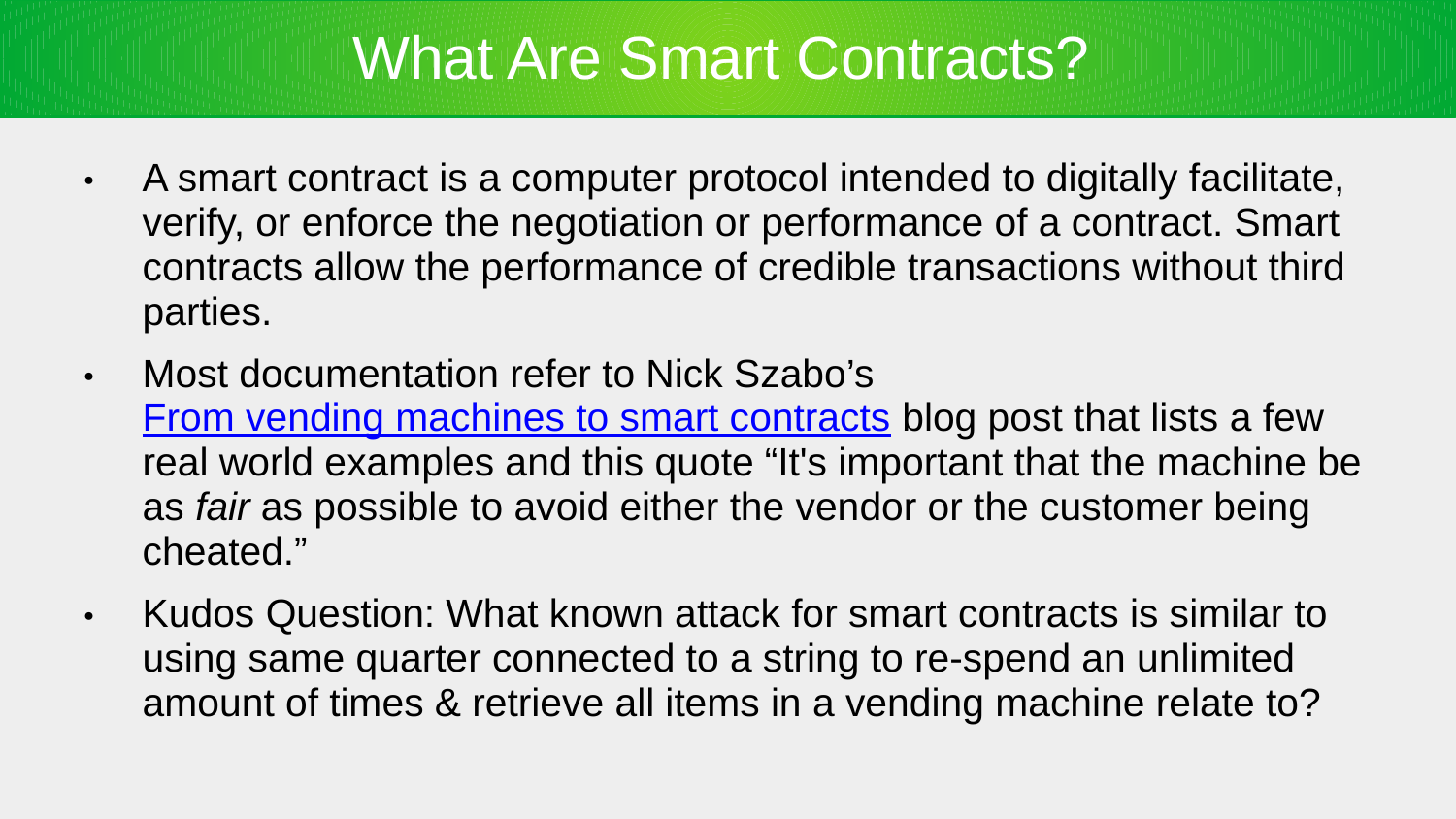

What Are Smart Contracts?
A smart contract is a computer protocol intended to digitally facilitate, verify, or enforce the negotiation or performance of a contract. Smart contracts allow the performance of credible transactions without third parties.
Most documentation refer to Nick Szabo’s From vending machines to smart contracts blog post that lists a few real world examples and this quote “It's important that the machine be as fair as possible to avoid either the vendor or the customer being cheated.”
Kudos Question: What known attack for smart contracts is similar to using same quarter connected to a string to re-spend an unlimited amount of times & retrieve all items in a vending machine relate to?